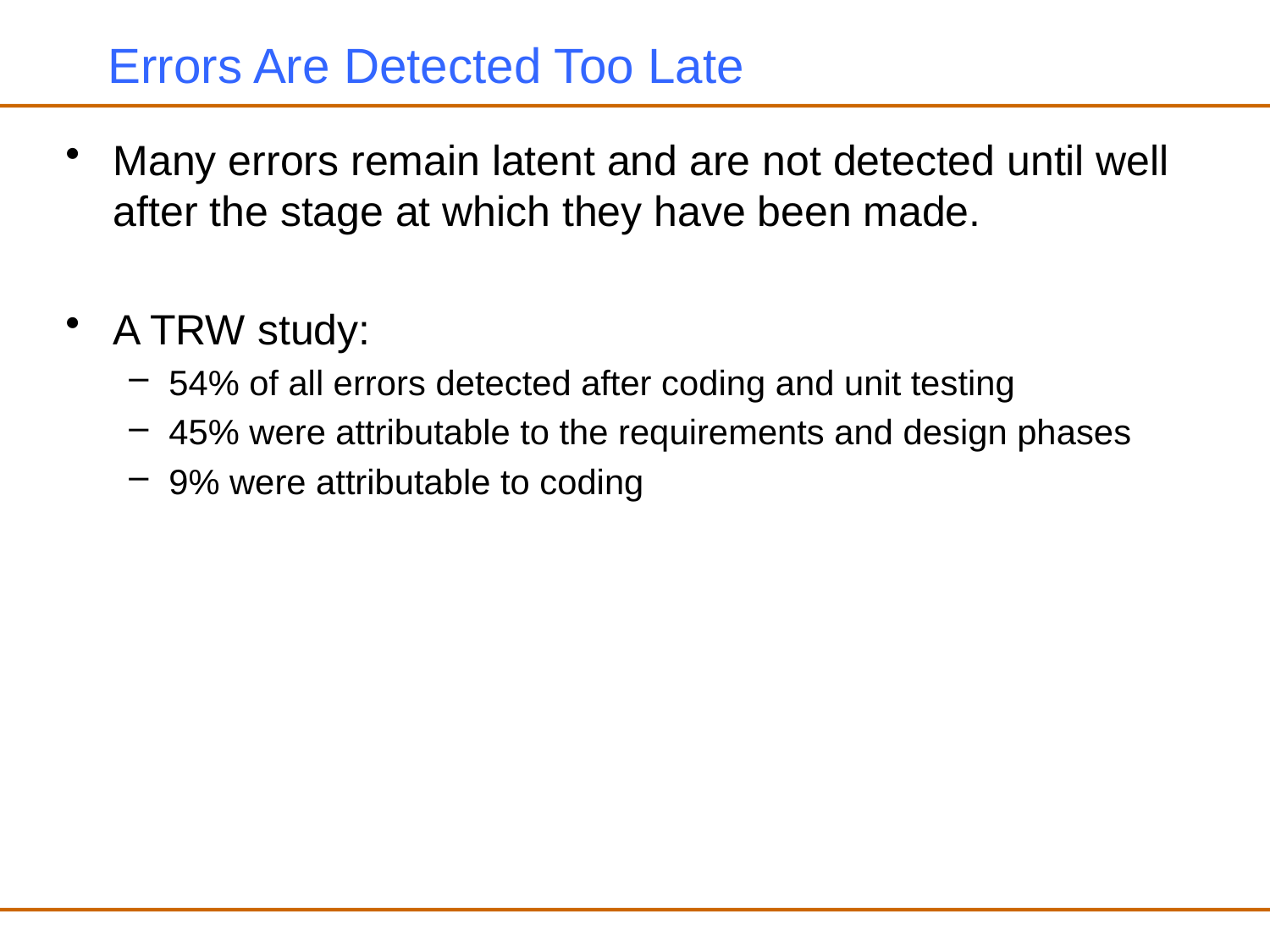

# Errors Are Detected Too Late
Many errors remain latent and are not detected until well after the stage at which they have been made.

A TRW study:
54% of all errors detected after coding and unit testing
45% were attributable to the requirements and design phases
9% were attributable to coding